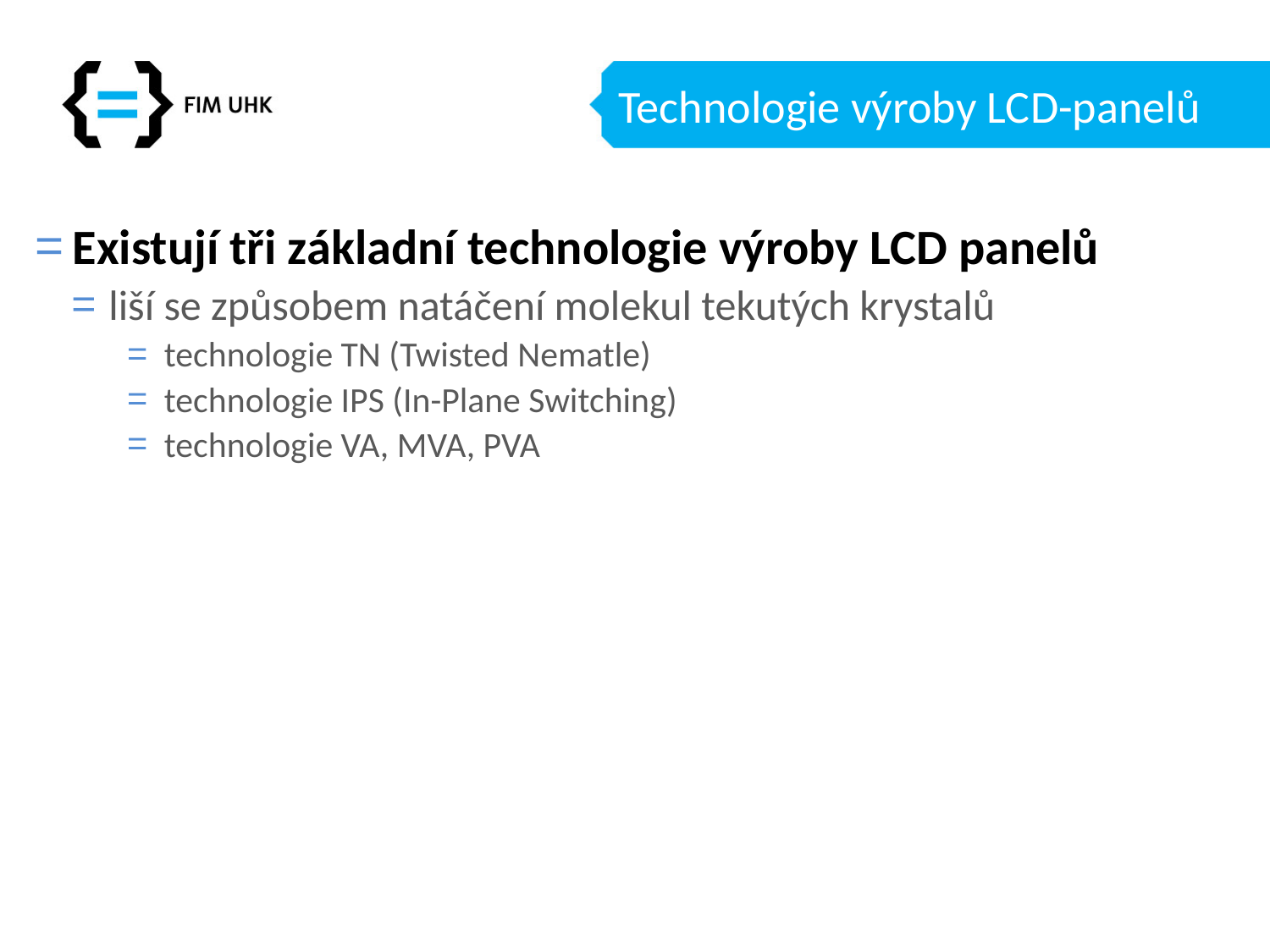

# Technologie výroby LCD-panelů
Existují tři základní technologie výroby LCD panelů
liší se způsobem natáčení molekul tekutých krystalů
technologie TN (Twisted Nematle)
technologie IPS (In-Plane Switching)
technologie VA, MVA, PVA